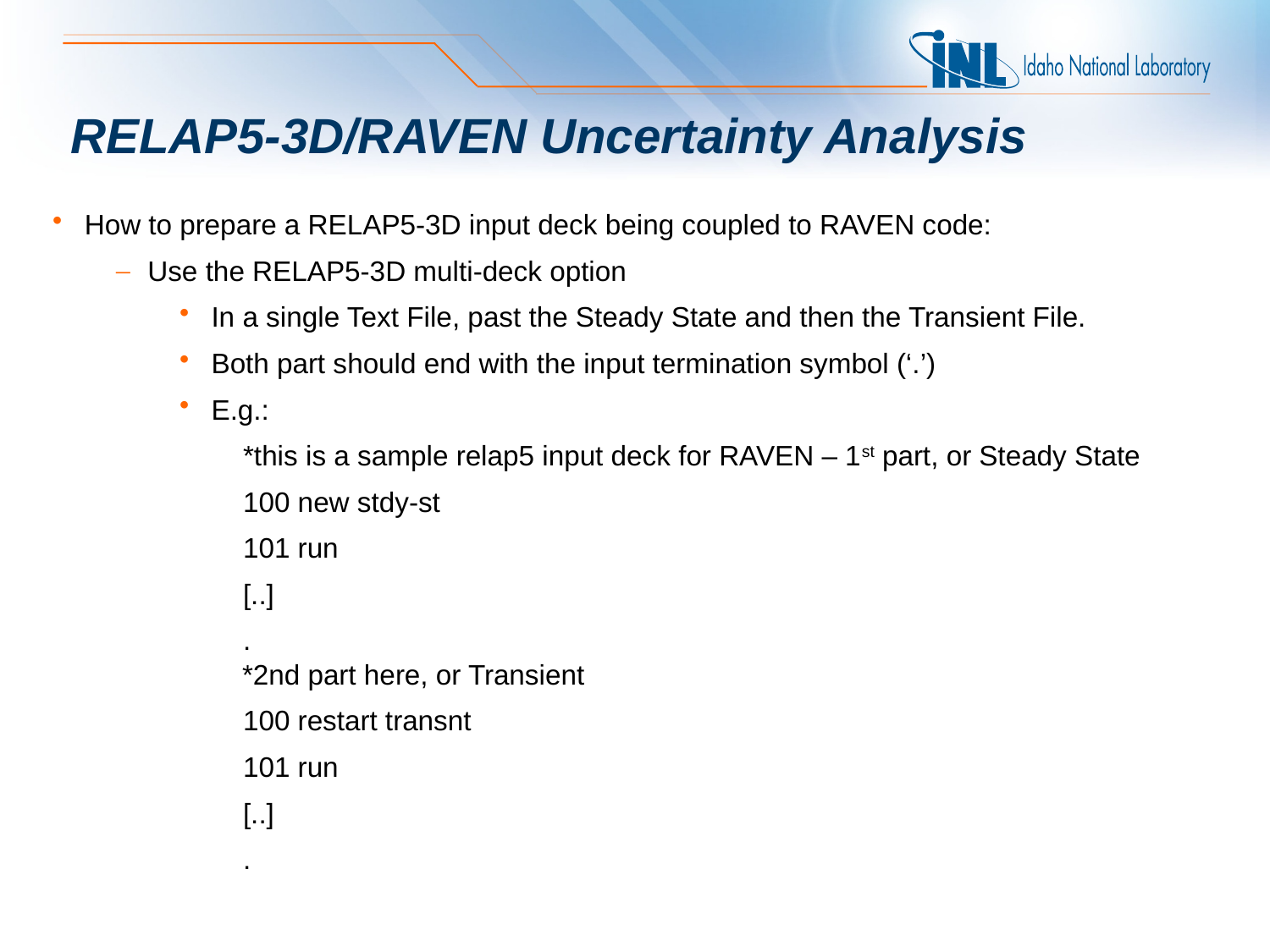

# RELAP5-3D/RAVEN Uncertainty Analysis
How to prepare a RELAP5-3D input deck being coupled to RAVEN code:
Use the RELAP5-3D multi-deck option
In a single Text File, past the Steady State and then the Transient File.
Both part should end with the input termination symbol (‘.’)
E.g.:
*this is a sample relap5 input deck for RAVEN – 1st part, or Steady State
100 new stdy-st
101 run
[..]
.
        *2nd part here, or Transient
100 restart transnt
101 run
[..]
.